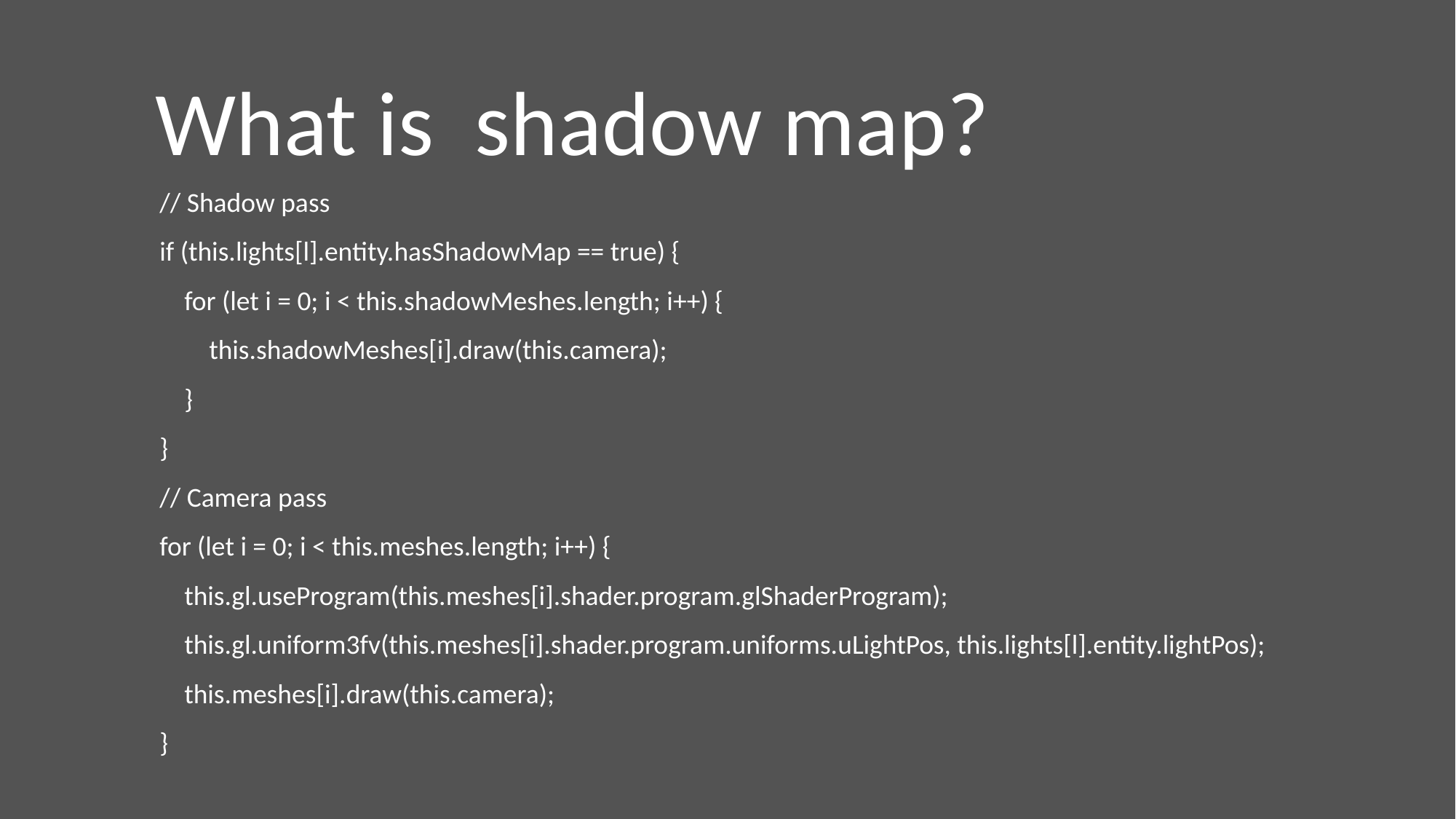

# What is  shadow map?
// Shadow pass
if (this.lights[l].entity.hasShadowMap == true) {
    for (let i = 0; i < this.shadowMeshes.length; i++) {
        this.shadowMeshes[i].draw(this.camera);
    }
}
// Camera pass
for (let i = 0; i < this.meshes.length; i++) {
    this.gl.useProgram(this.meshes[i].shader.program.glShaderProgram);
    this.gl.uniform3fv(this.meshes[i].shader.program.uniforms.uLightPos, this.lights[l].entity.lightPos);
    this.meshes[i].draw(this.camera);
}